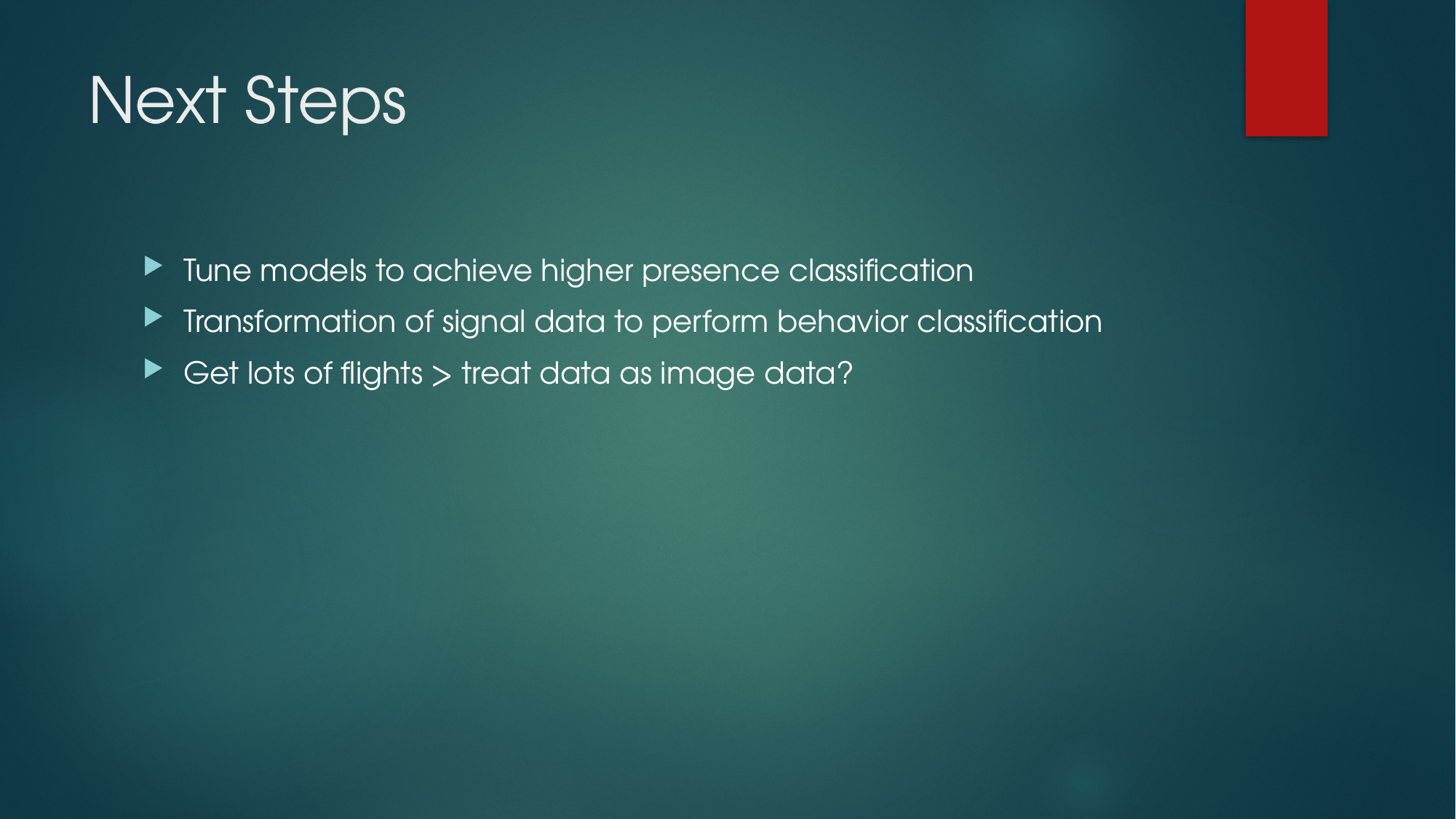

# Next Steps
Tune models to achieve higher presence classification
Transformation of signal data to perform behavior classification
Get lots of flights > treat data as image data?